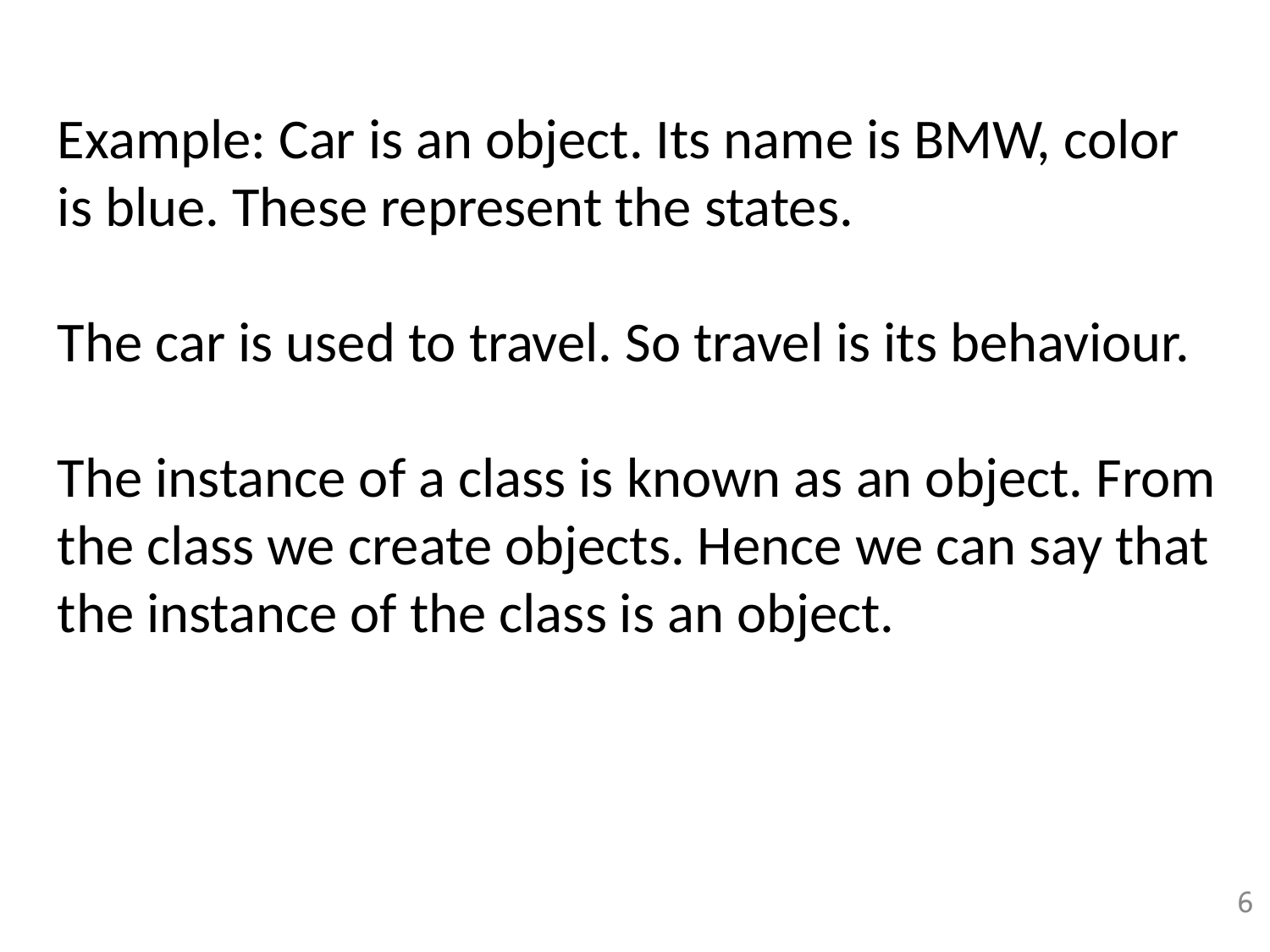

Example: Car is an object. Its name is BMW, color is blue. These represent the states.

The car is used to travel. So travel is its behaviour.

The instance of a class is known as an object. From the class we create objects. Hence we can say that the instance of the class is an object.

6